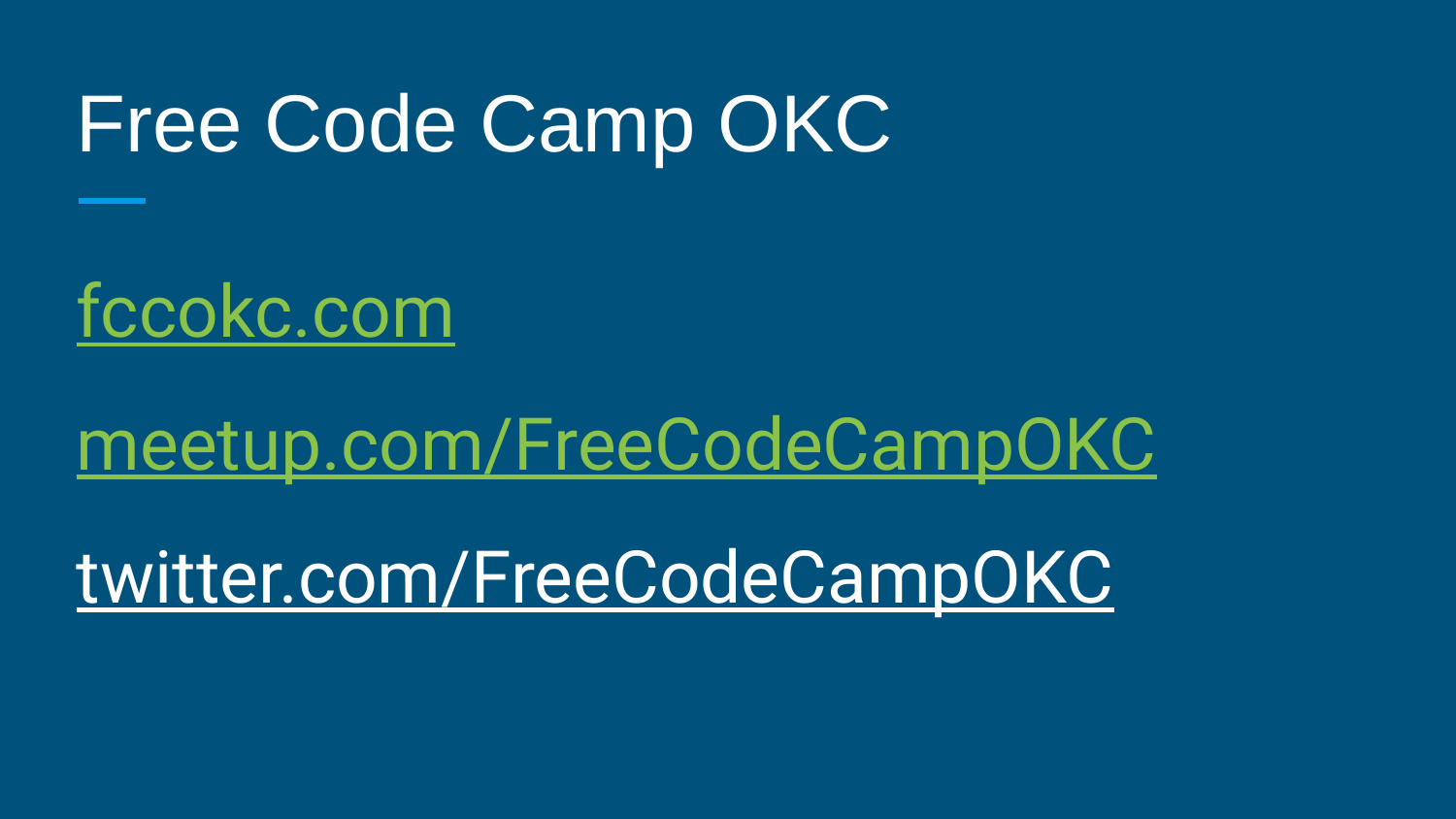

# Free Code Camp OKC
fccokc.com
meetup.com/FreeCodeCampOKC
twitter.com/FreeCodeCampOKC